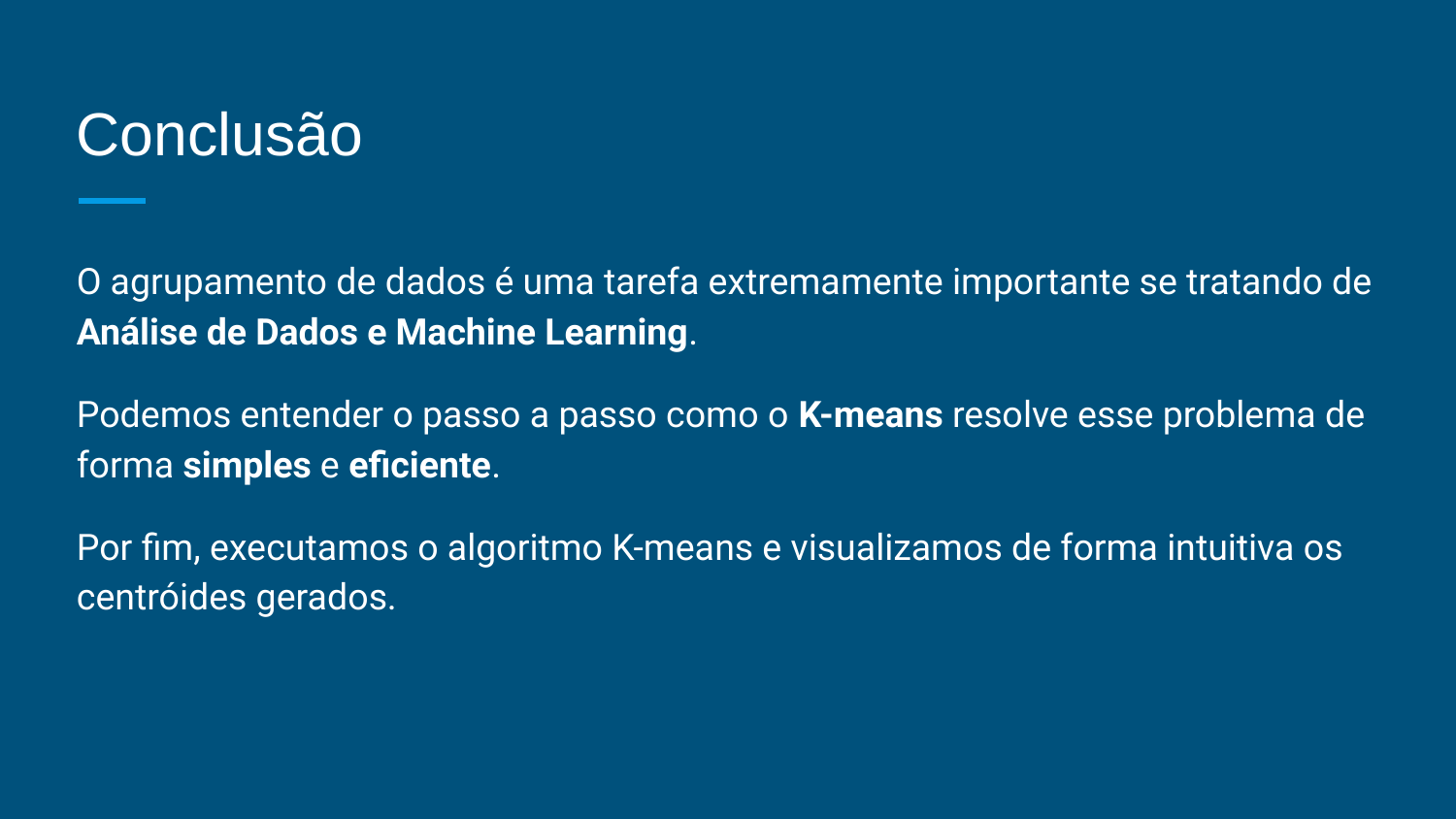

# Conclusão
O agrupamento de dados é uma tarefa extremamente importante se tratando de Análise de Dados e Machine Learning.
Podemos entender o passo a passo como o K-means resolve esse problema de forma simples e eficiente.
Por fim, executamos o algoritmo K-means e visualizamos de forma intuitiva os centróides gerados.